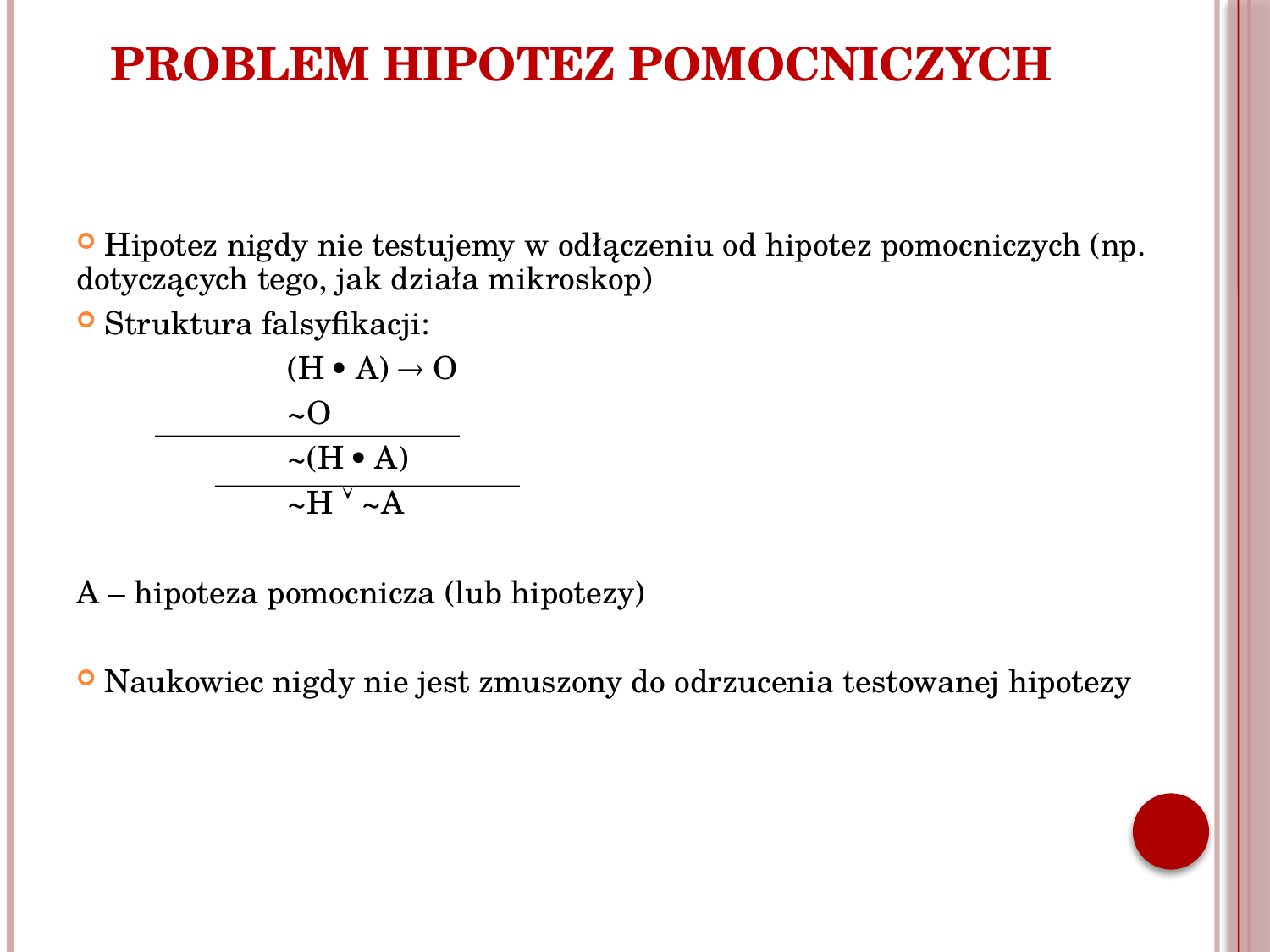

Problem hipotez pomocniczych
 Hipotez nigdy nie testujemy w odłączeniu od hipotez pomocniczych (np. dotyczących tego, jak działa mikroskop)
 Struktura falsyfikacji:
		(H • A) → O
		~O
		~(H • A)
		~H ∨ ~A

A – hipoteza pomocnicza (lub hipotezy)

 Naukowiec nigdy nie jest zmuszony do odrzucenia testowanej hipotezy